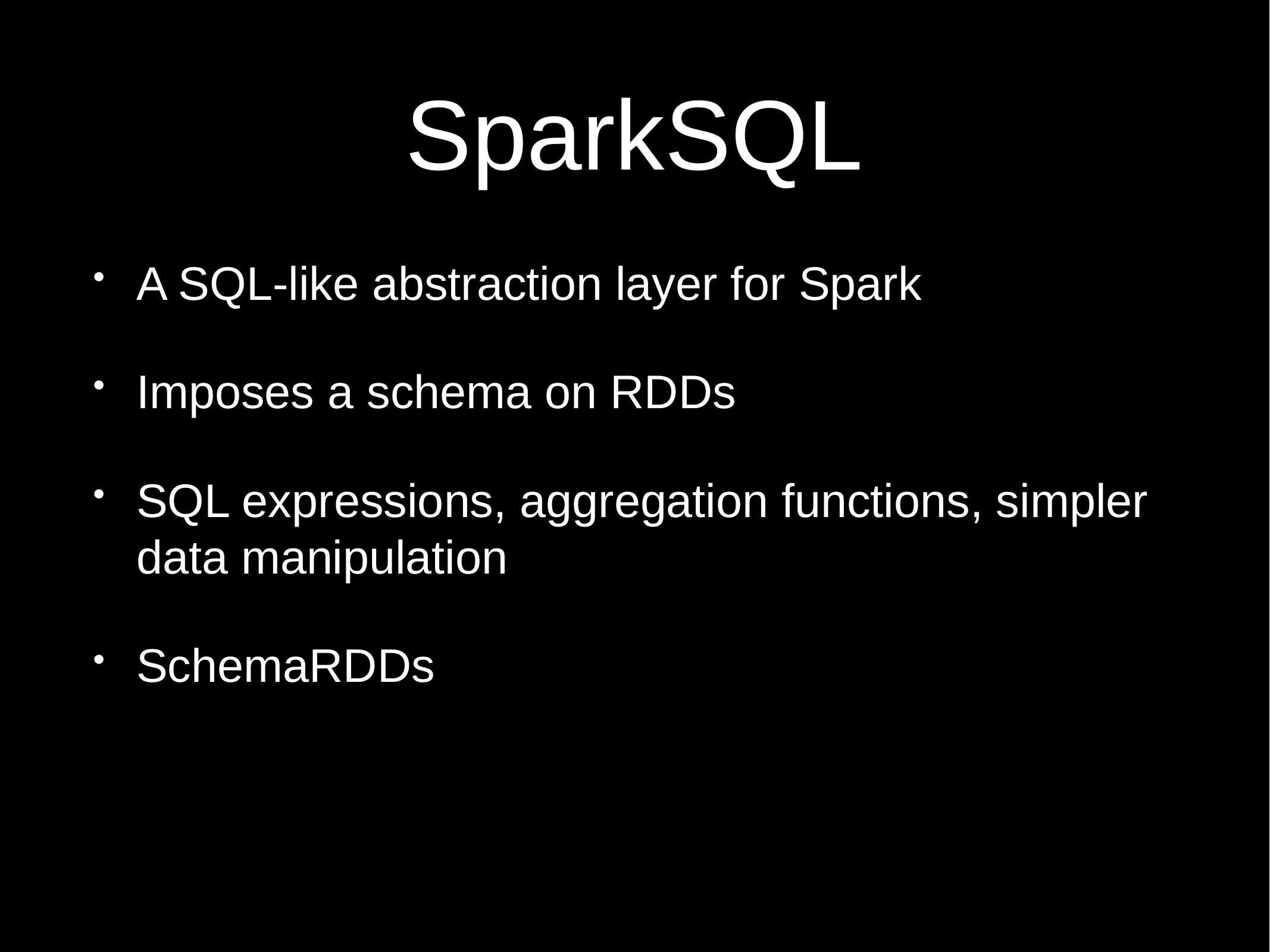

# SparkSQL
A SQL-like abstraction layer for Spark
Imposes a schema on RDDs
SQL expressions, aggregation functions, simpler data manipulation
SchemaRDDs